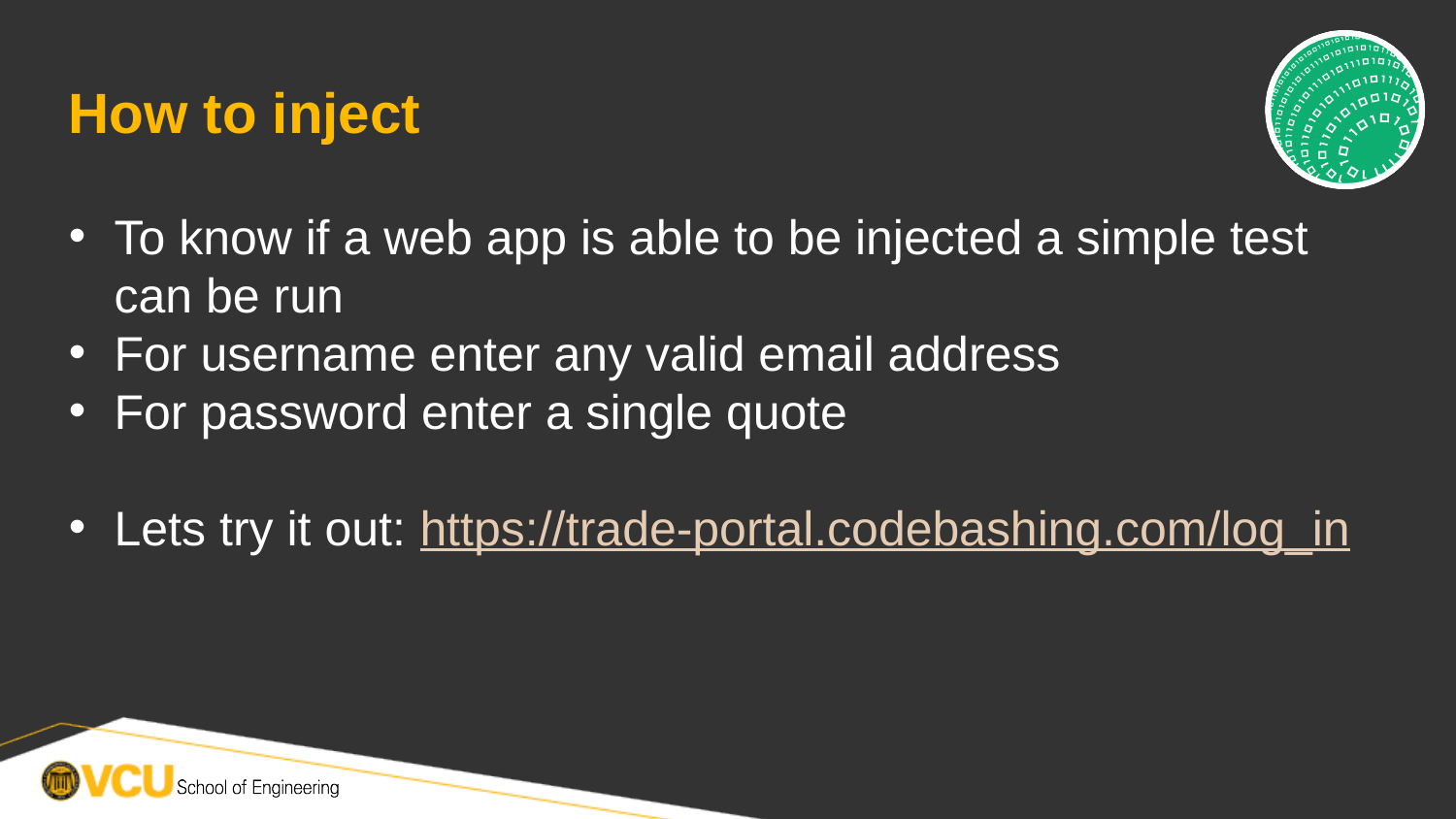

# How to inject
To know if a web app is able to be injected a simple test can be run
For username enter any valid email address
For password enter a single quote

Lets try it out: https://trade-portal.codebashing.com/log_in